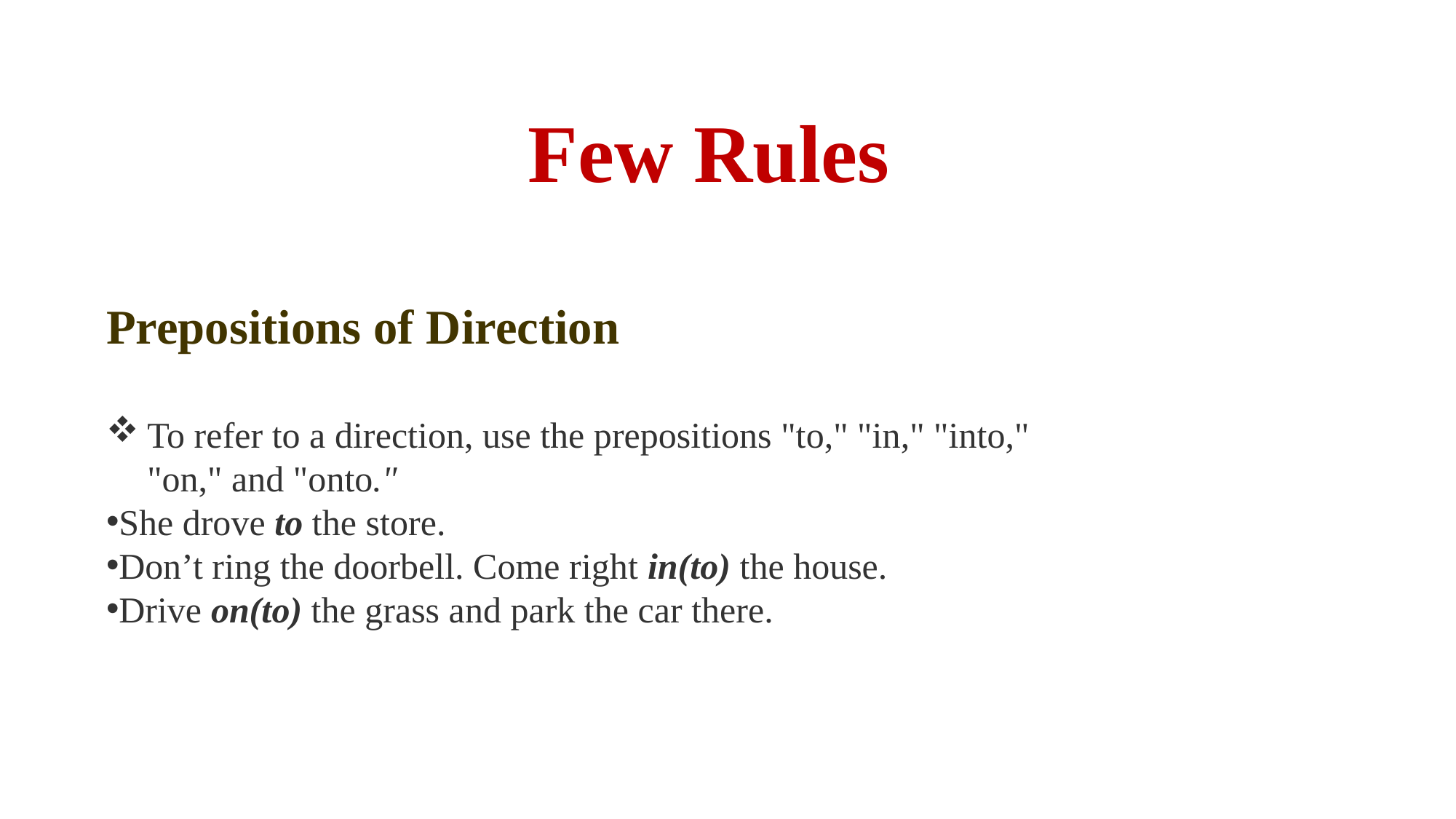

Few Rules
Prepositions of Direction

To refer to a direction, use the prepositions "to," "in," "into," "on," and "onto."
She drove to the store.
Don’t ring the doorbell. Come right in(to) the house.
Drive on(to) the grass and park the car there.